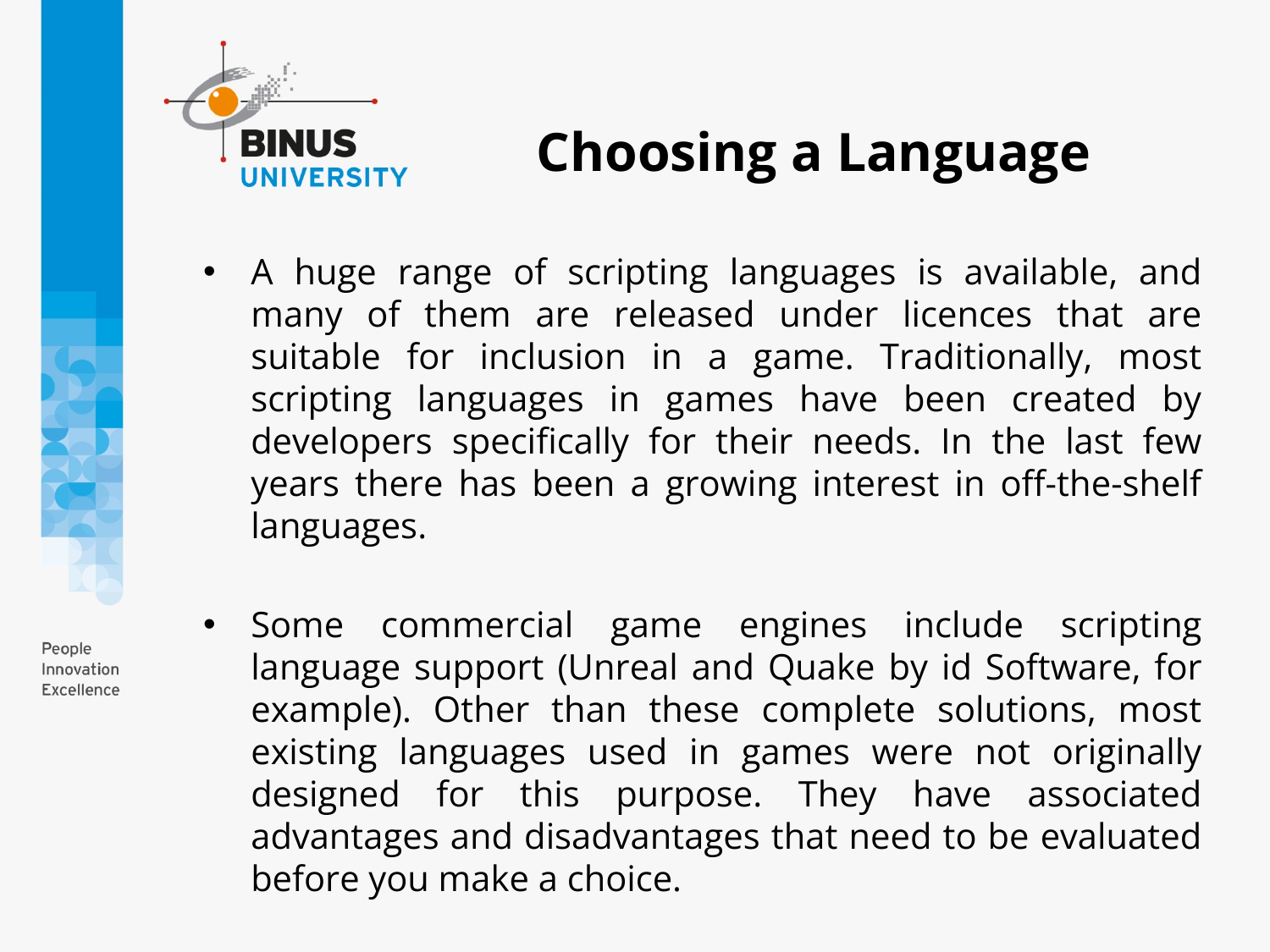

# Choosing a Language
A huge range of scripting languages is available, and many of them are released under licences that are suitable for inclusion in a game. Traditionally, most scripting languages in games have been created by developers speciﬁcally for their needs. In the last few years there has been a growing interest in off-the-shelf languages.

Some commercial game engines include scripting language support (Unreal and Quake by id Software, for example). Other than these complete solutions, most existing languages used in games were not originally designed for this purpose. They have associated advantages and disadvantages that need to be evaluated before you make a choice.